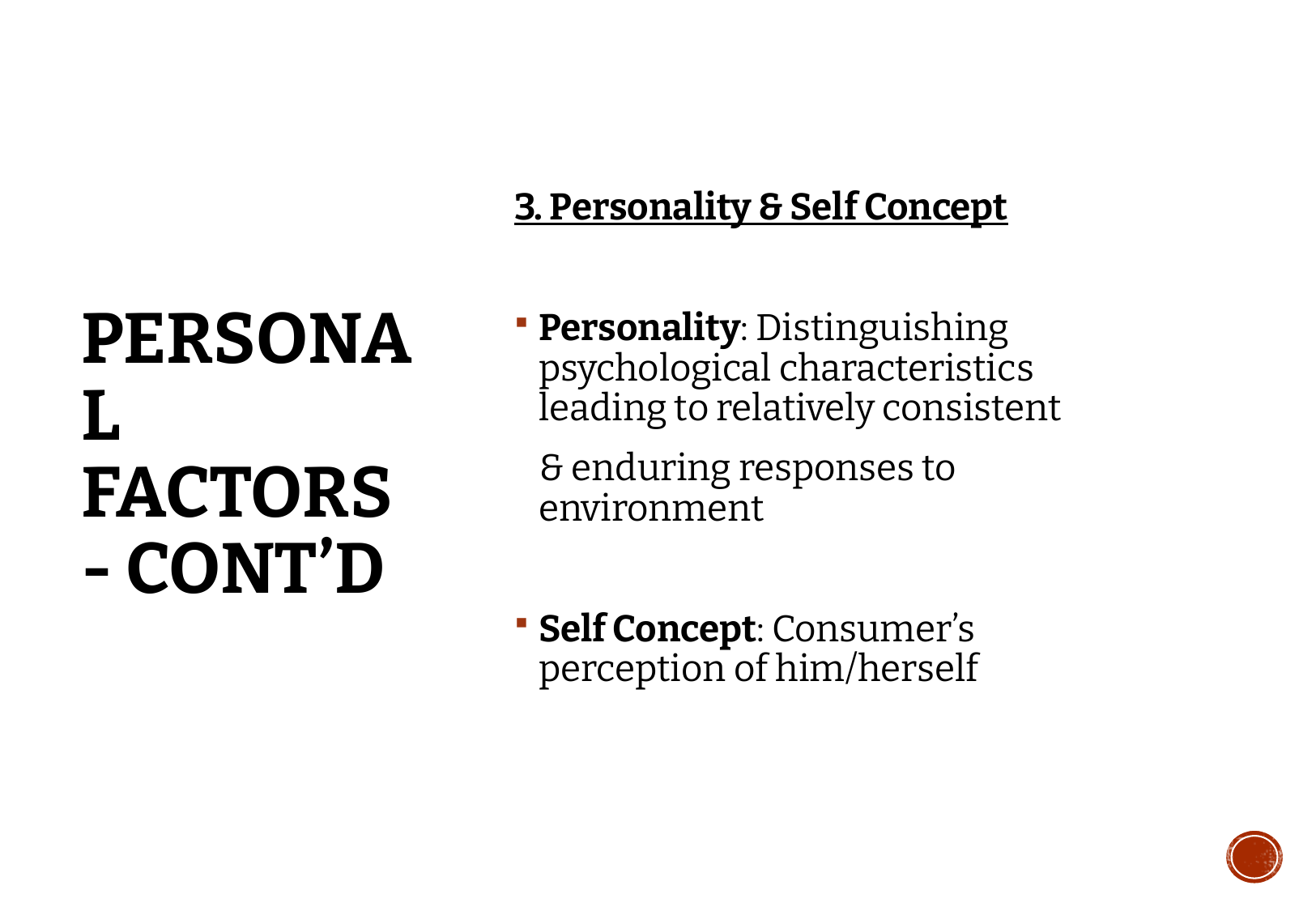

# PERSONAL FACTORS - cont’d
3. Personality & Self Concept

Personality: Distinguishing psychological characteristics leading to relatively consistent
	& enduring responses to environment

Self Concept: Consumer’s perception of him/herself
14